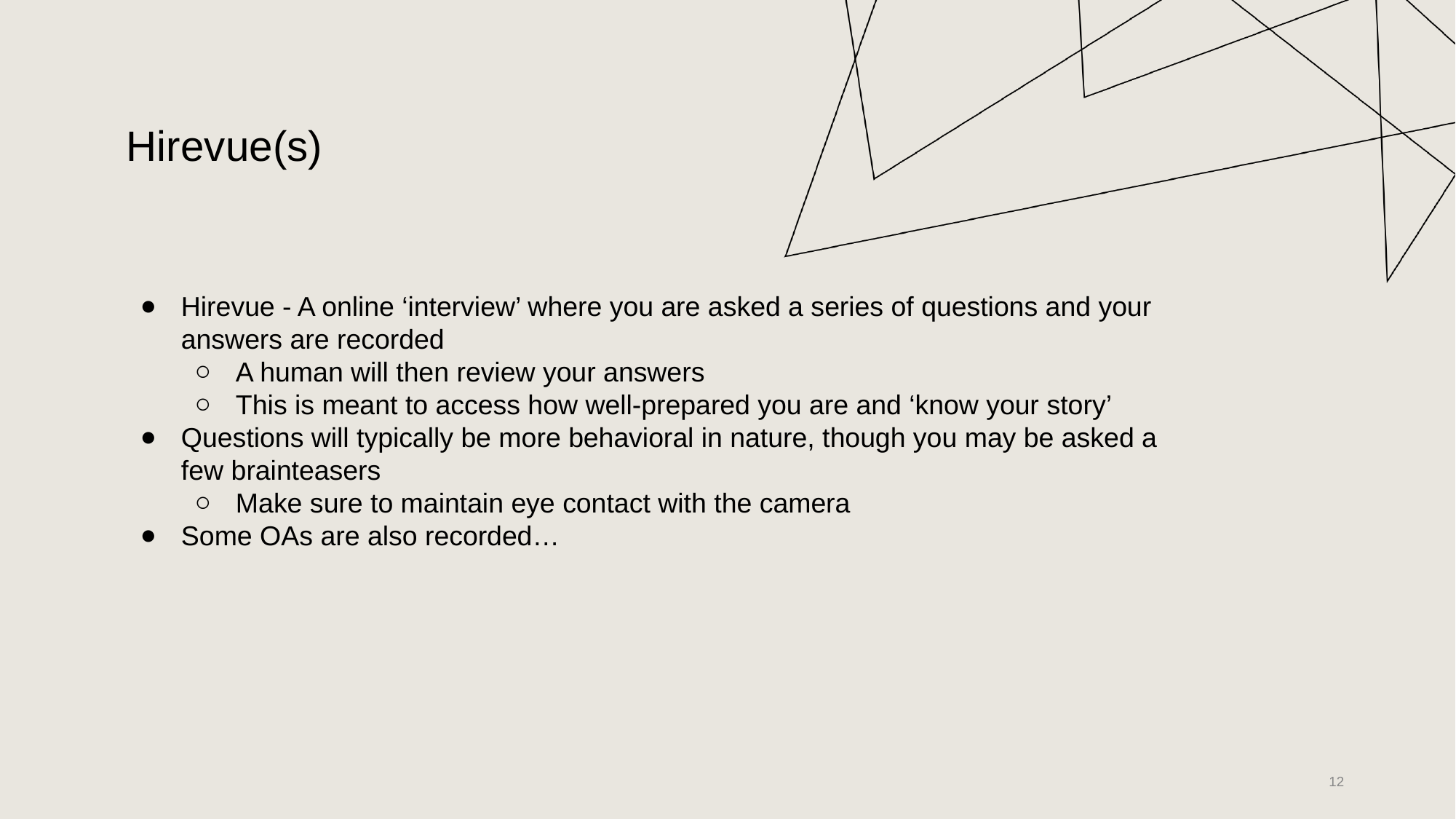

Hirevue(s)
Hirevue - A online ‘interview’ where you are asked a series of questions and your answers are recorded
A human will then review your answers
This is meant to access how well-prepared you are and ‘know your story’
Questions will typically be more behavioral in nature, though you may be asked a few brainteasers
Make sure to maintain eye contact with the camera
Some OAs are also recorded…
12